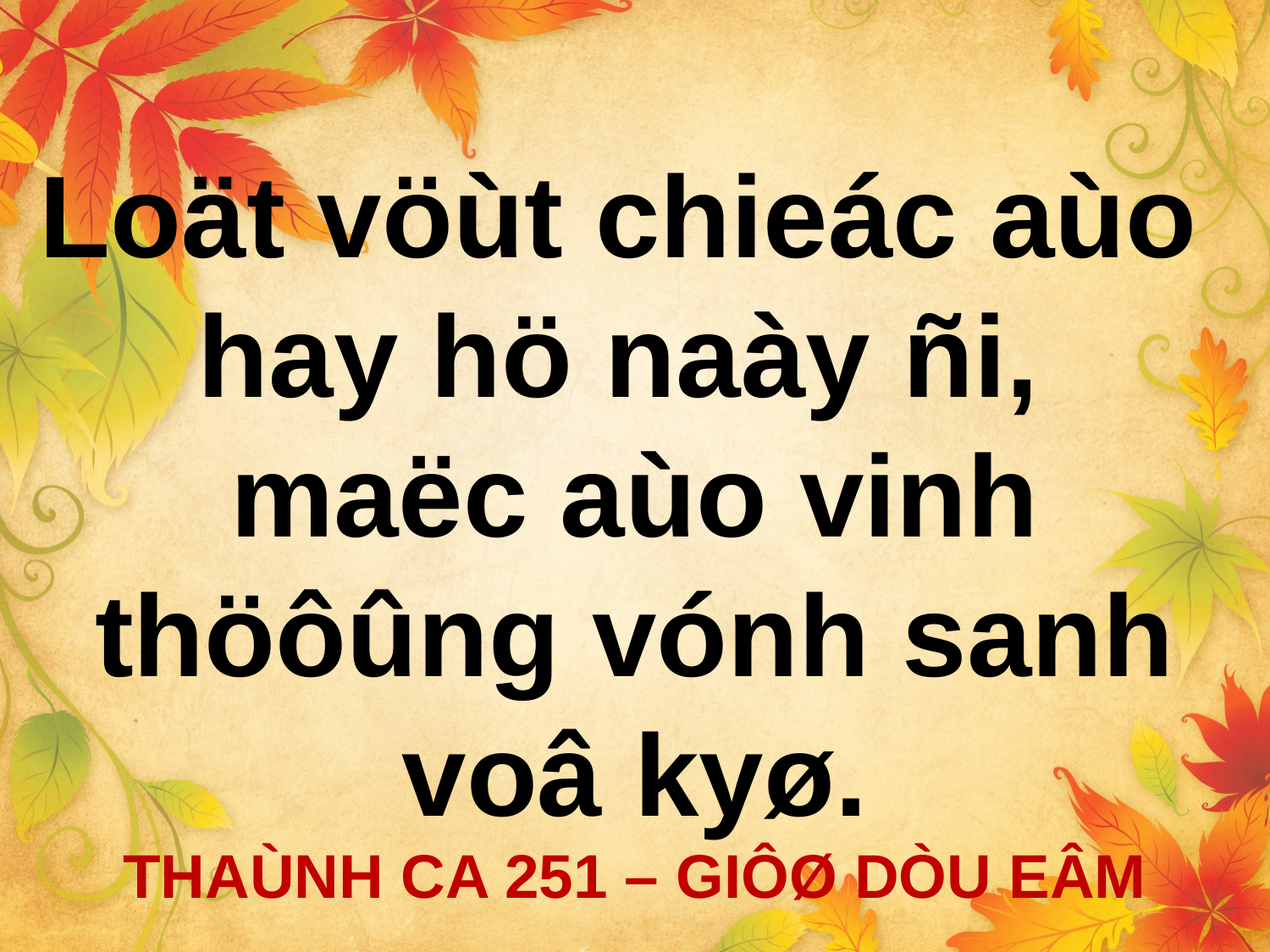

Loät vöùt chieác aùo
hay hö naày ñi,
maëc aùo vinh thöôûng vónh sanh voâ kyø.
THAÙNH CA 251 – GIÔØ DÒU EÂM